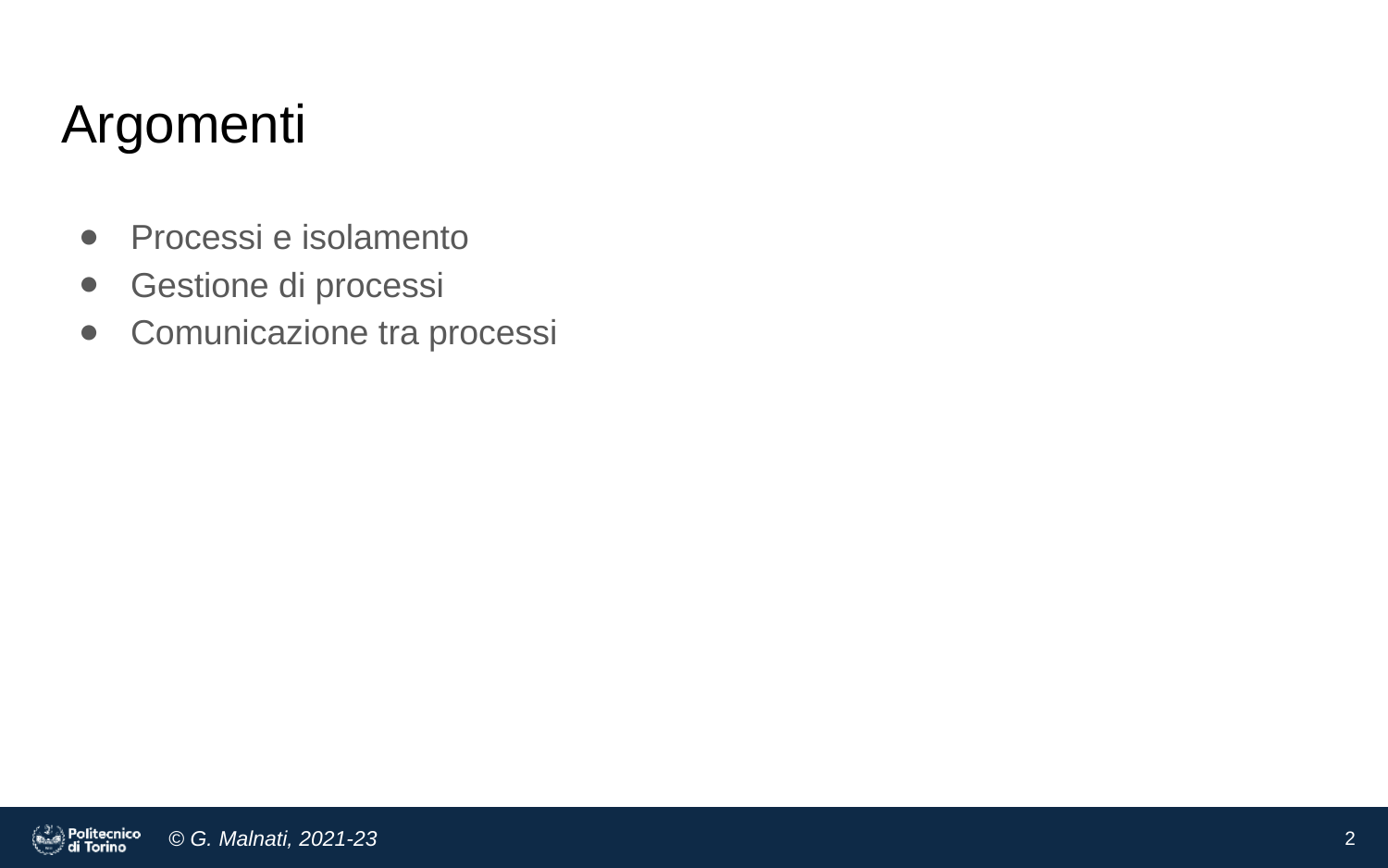

# Argomenti
Processi e isolamento
Gestione di processi
Comunicazione tra processi
2